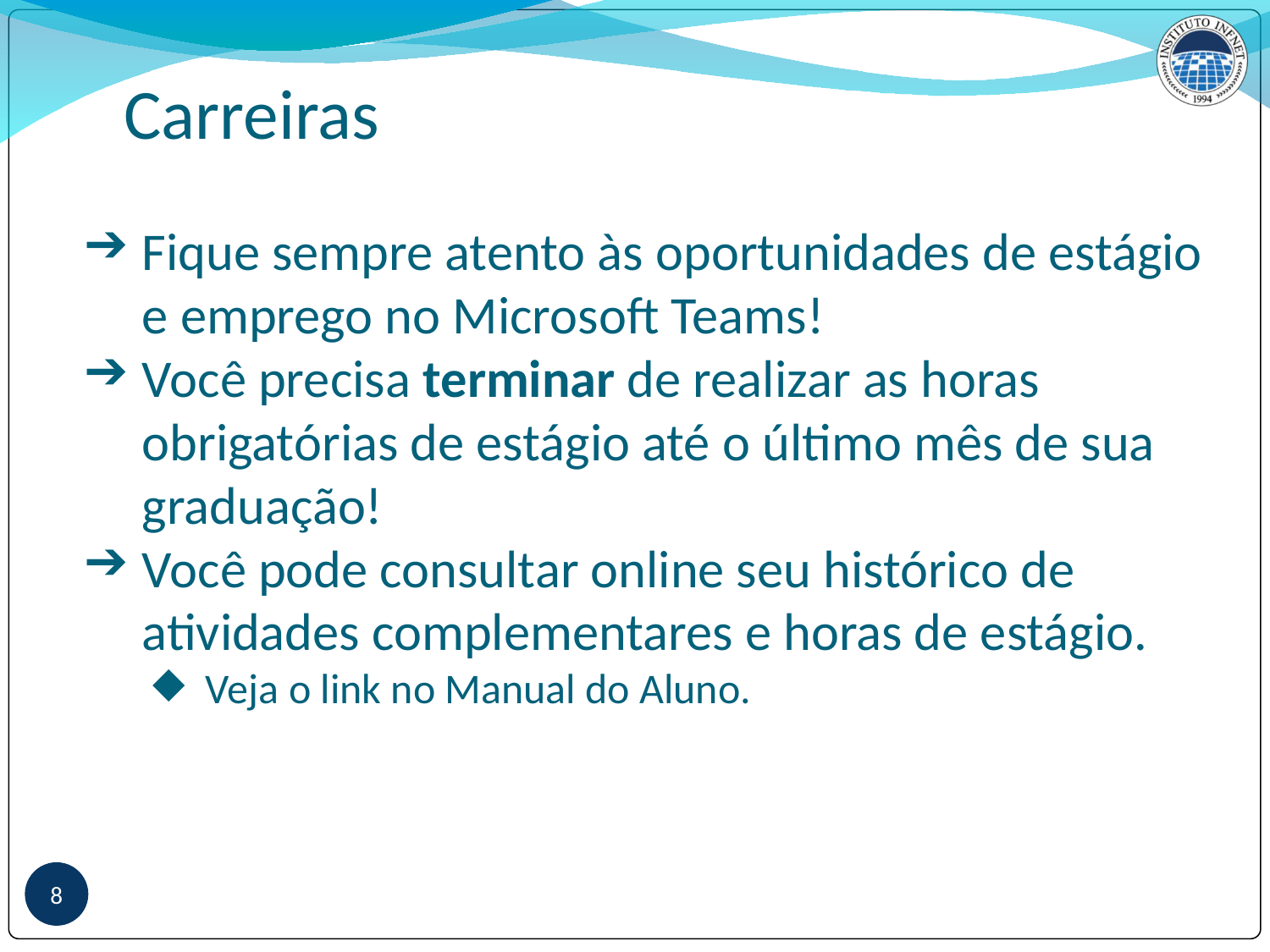

# Carreiras
Fique sempre atento às oportunidades de estágio e emprego no Microsoft Teams!
Você precisa terminar de realizar as horas obrigatórias de estágio até o último mês de sua graduação!
Você pode consultar online seu histórico de atividades complementares e horas de estágio.
Veja o link no Manual do Aluno.

8